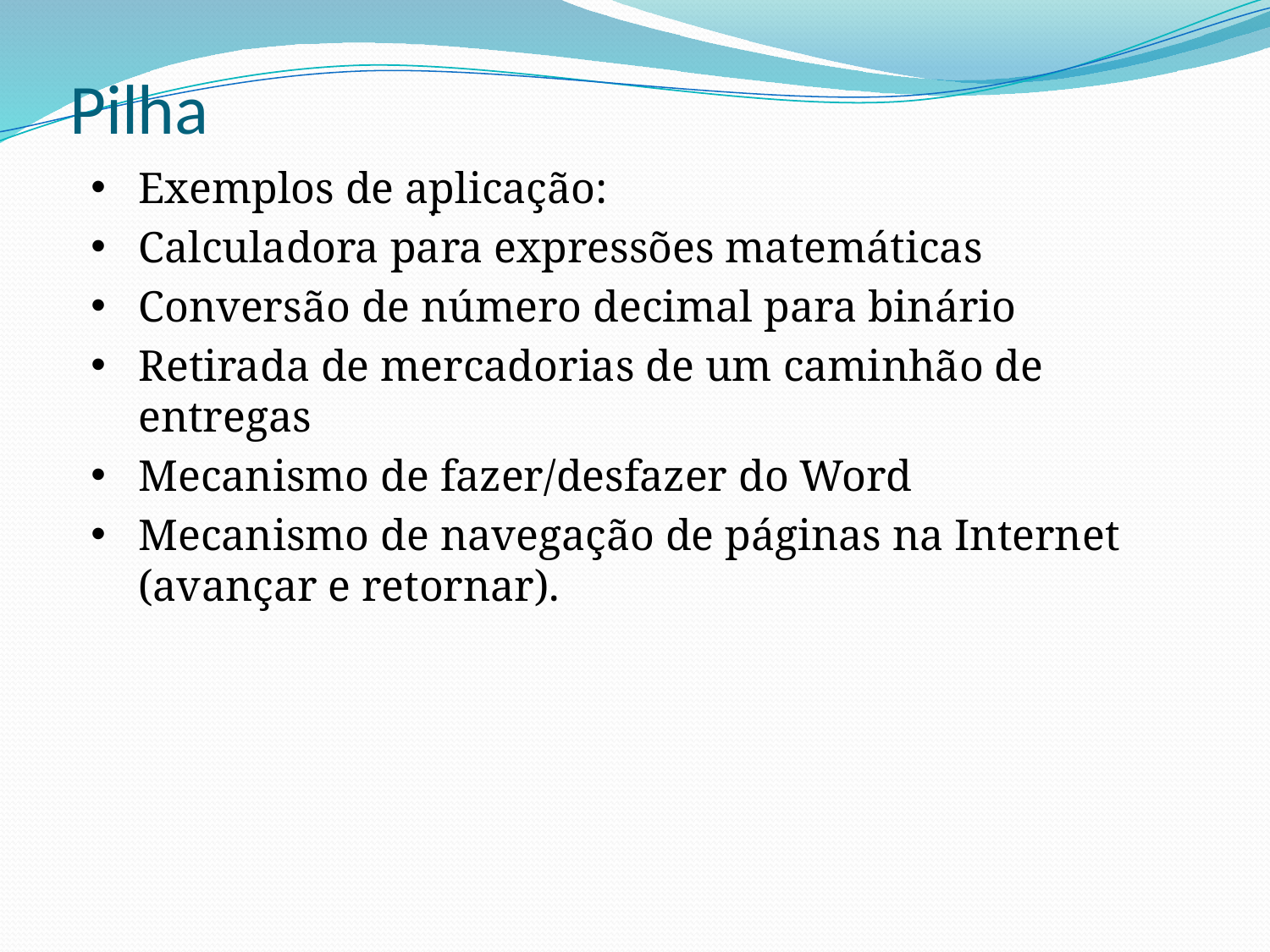

# Pilha
Exemplos de aplicação:
Calculadora para expressões matemáticas
Conversão de número decimal para binário
Retirada de mercadorias de um caminhão de entregas
Mecanismo de fazer/desfazer do Word
Mecanismo de navegação de páginas na Internet (avançar e retornar).

.